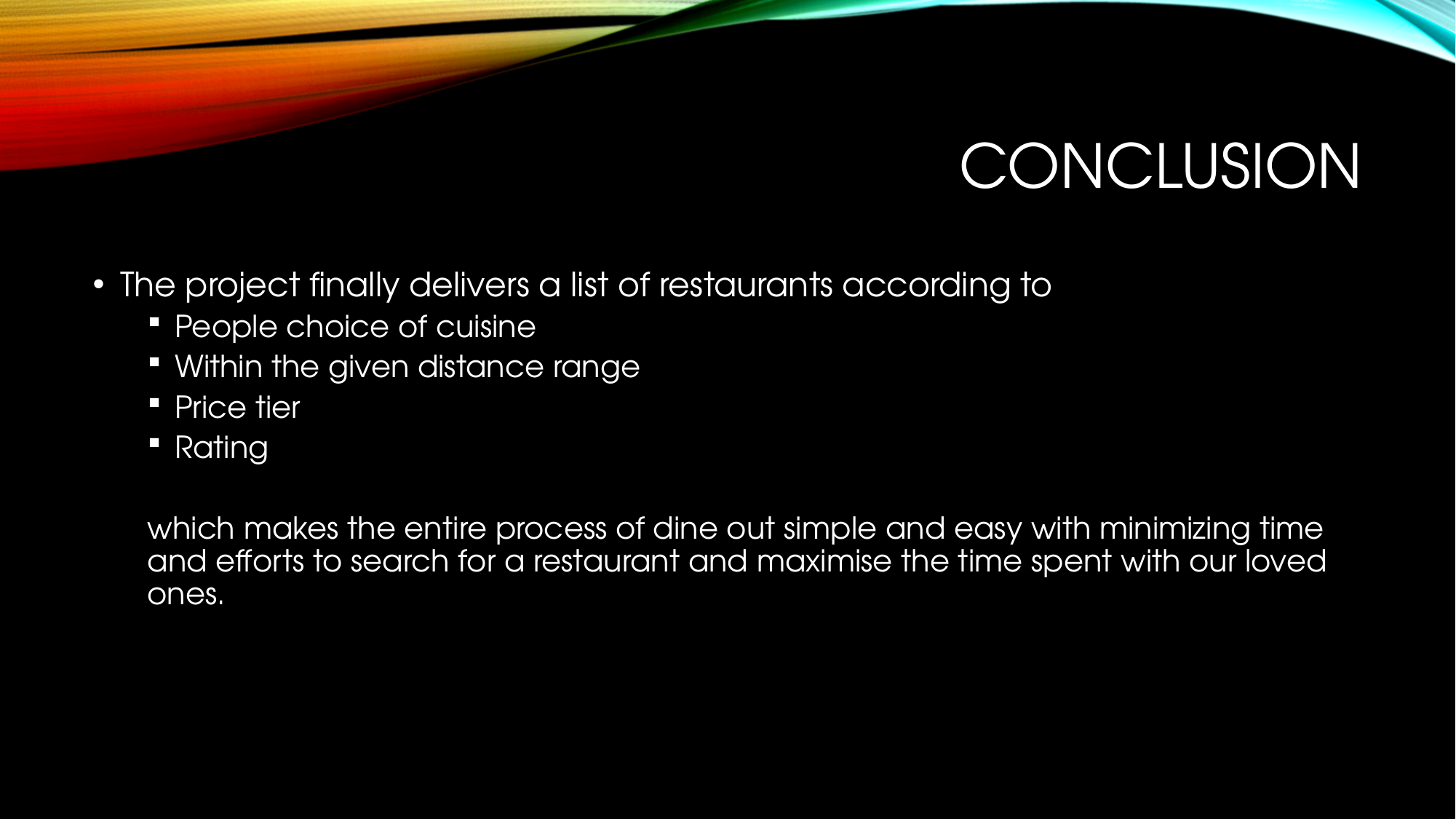

# CONCLUSION
The project finally delivers a list of restaurants according to
People choice of cuisine
Within the given distance range
Price tier
Rating

which makes the entire process of dine out simple and easy with minimizing time and efforts to search for a restaurant and maximise the time spent with our loved ones.